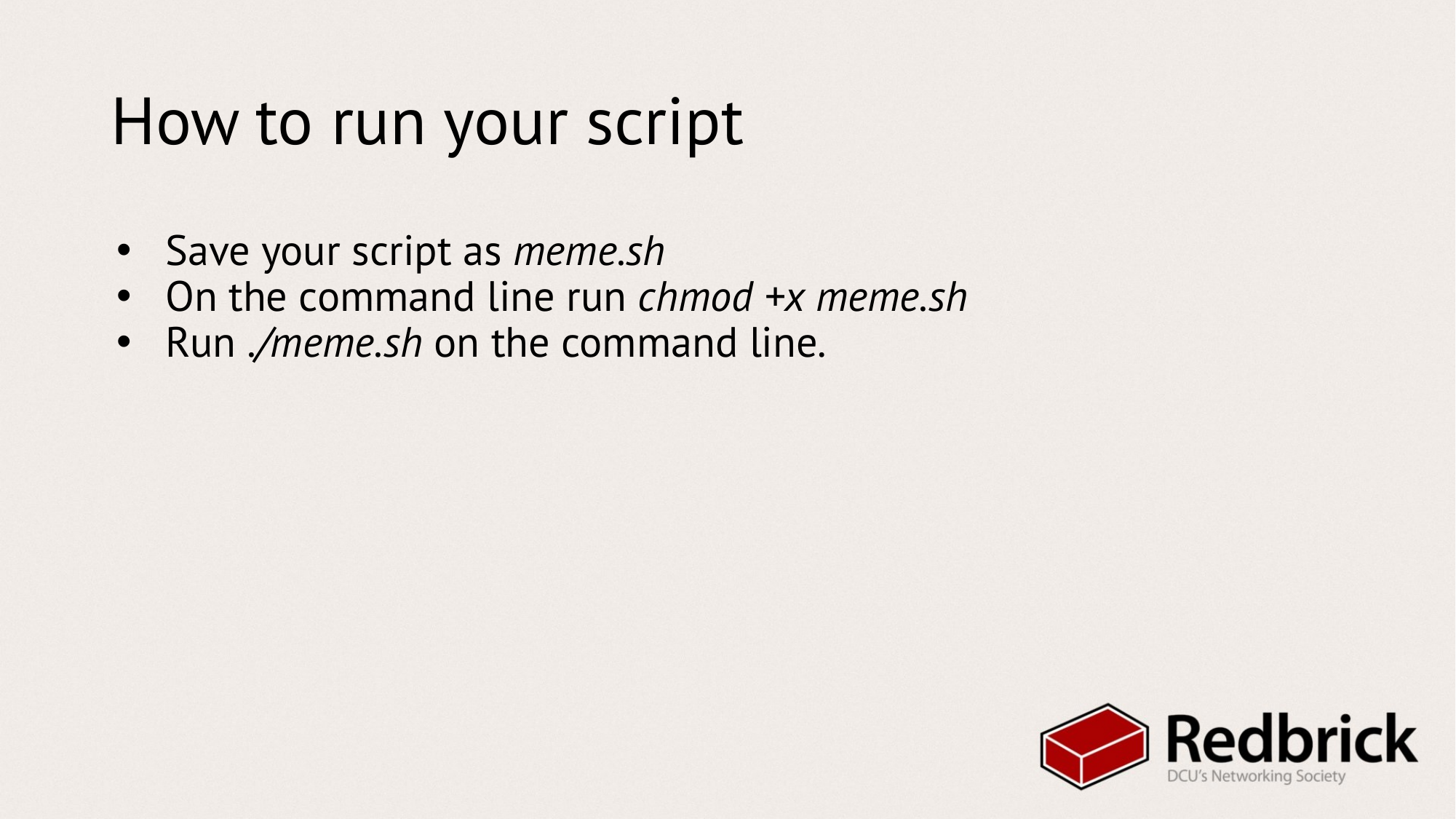

# How to run your script
Save your script as meme.sh
On the command line run chmod +x meme.sh
Run ./meme.sh on the command line.